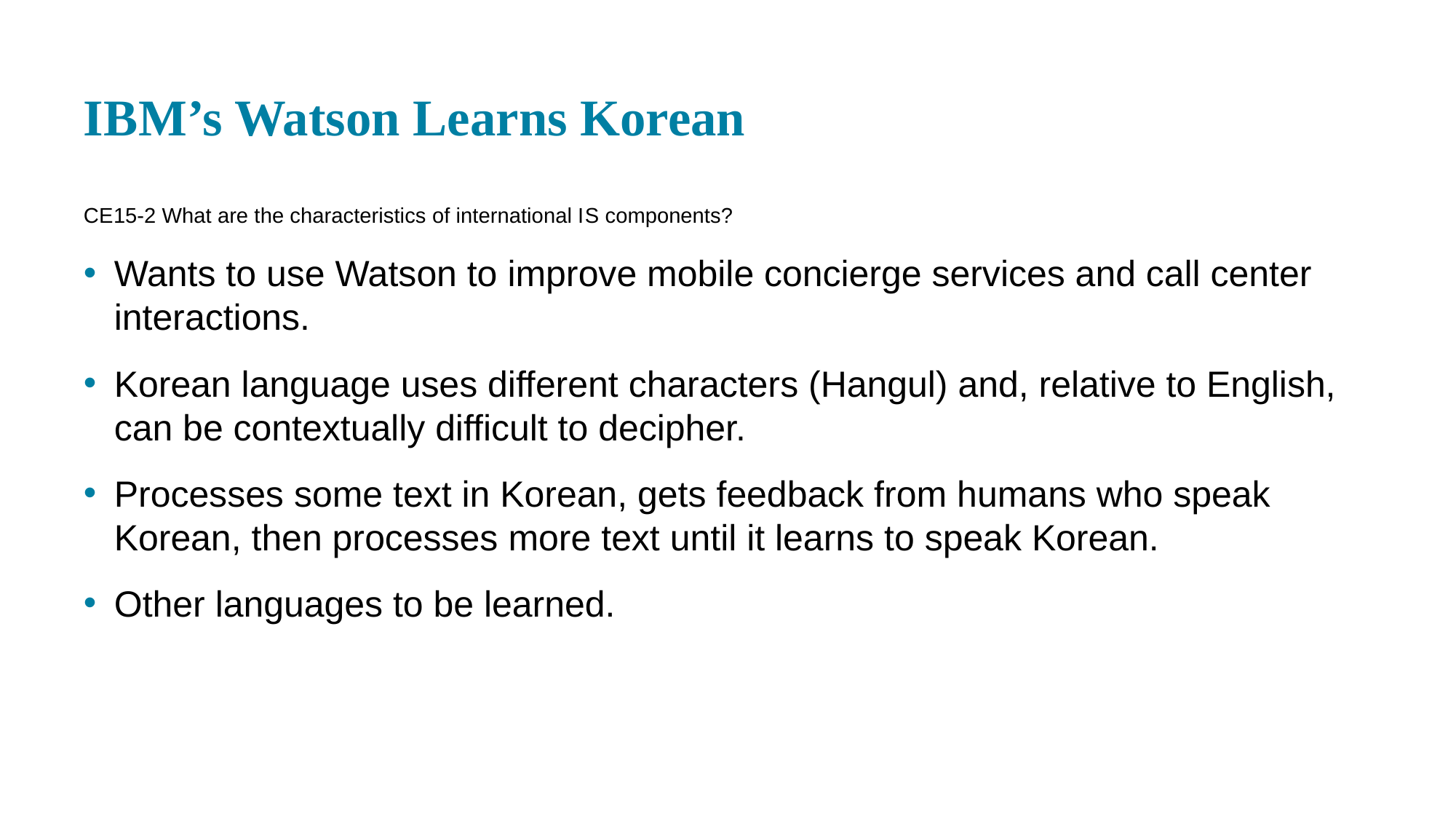

# I B M’s Watson Learns Korean
CE 15-2 What are the characteristics of international I S components?
Wants to use Watson to improve mobile concierge services and call center interactions.
Korean language uses different characters (Hangul) and, relative to English, can be contextually difficult to decipher.
Processes some text in Korean, gets feedback from humans who speak Korean, then processes more text until it learns to speak Korean.
Other languages to be learned.